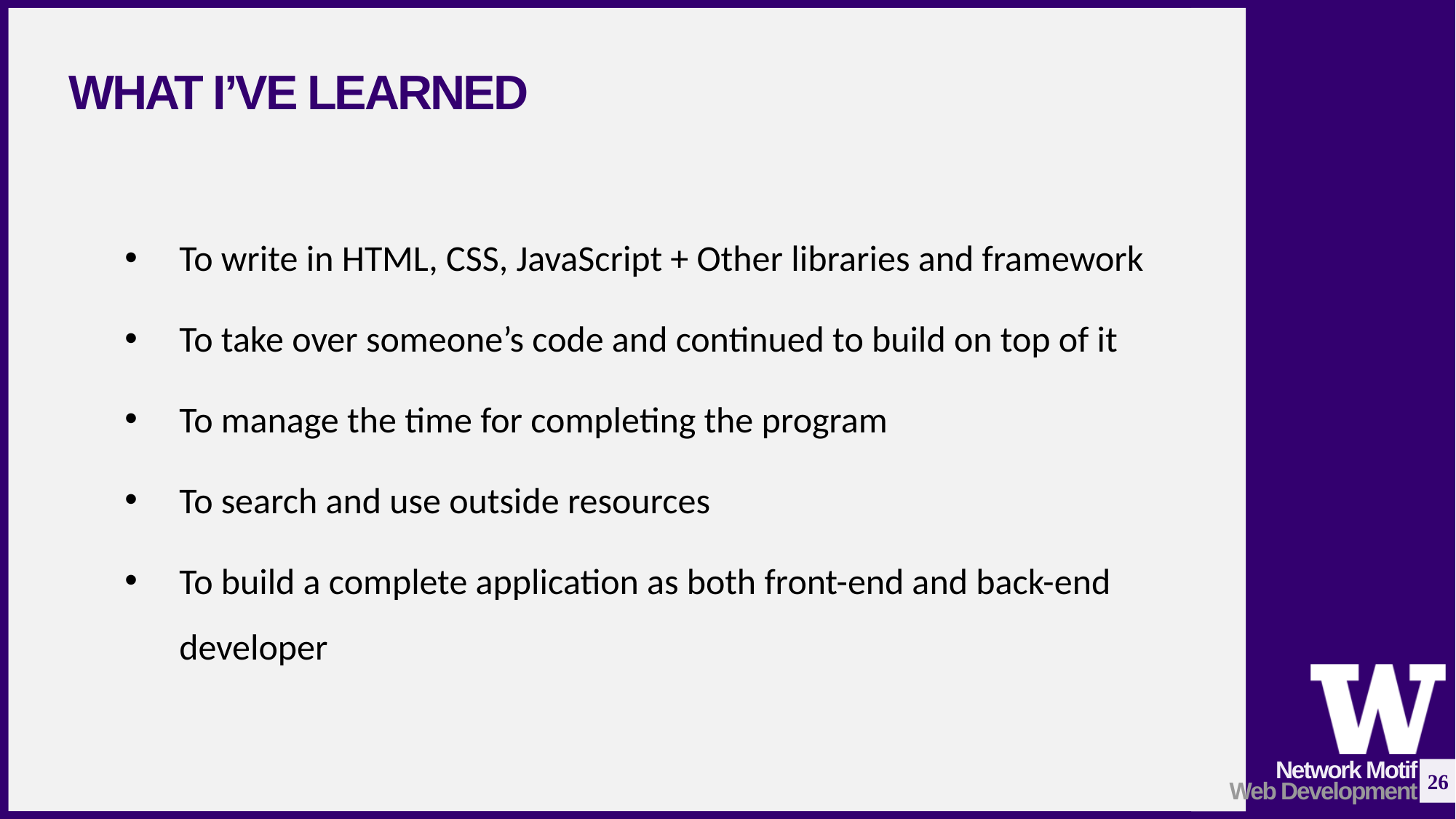

What I’ve learned
To write in HTML, CSS, JavaScript + Other libraries and framework
To take over someone’s code and continued to build on top of it
To manage the time for completing the program
To search and use outside resources
To build a complete application as both front-end and back-end developer

# 26